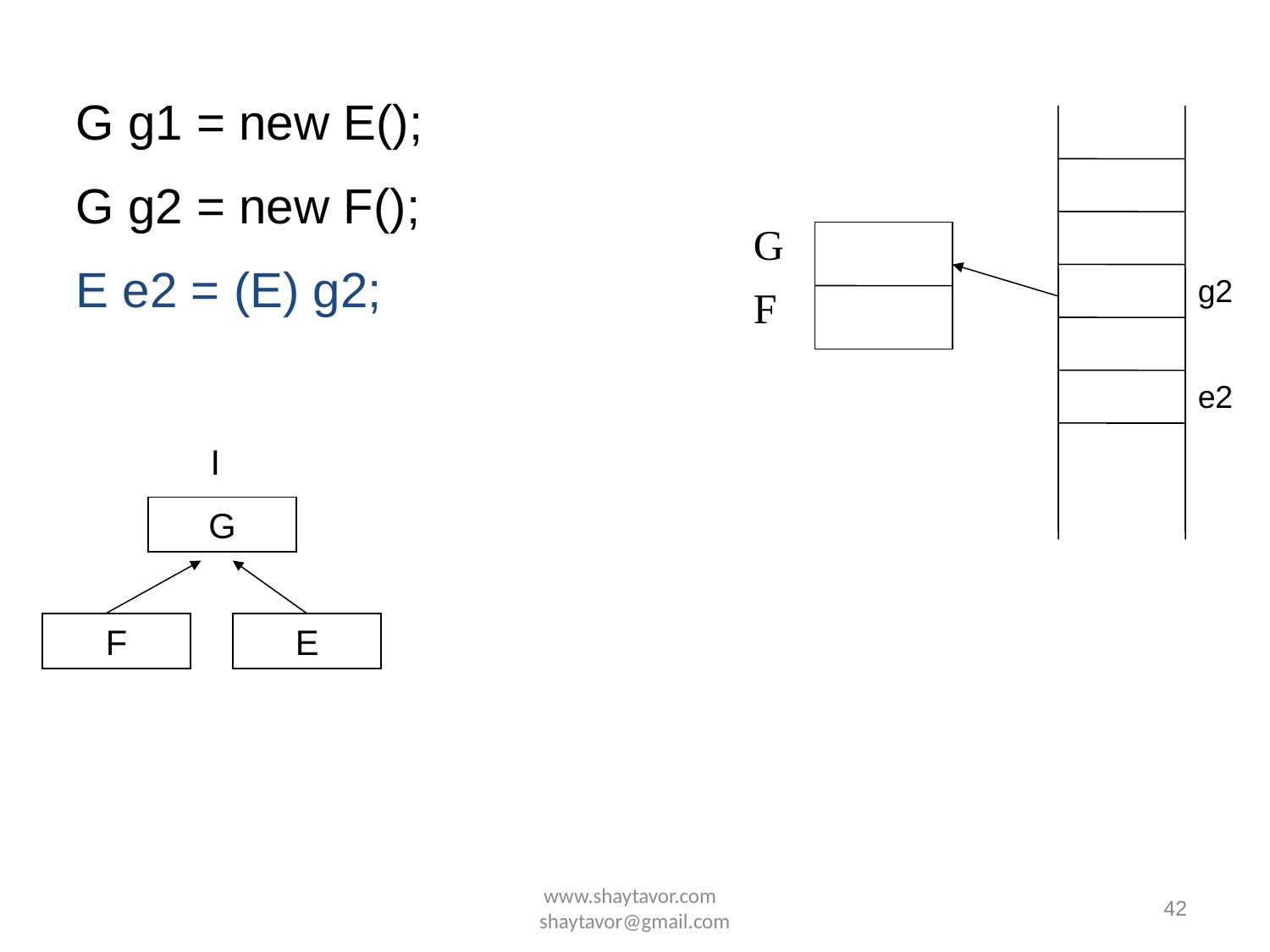

G g1 = new E();
G g2 = new F();
E e2 = (E) g2;

G

g2
F

e2

I
G

F
E
www.shaytavor.com   shaytavor@gmail.com
42